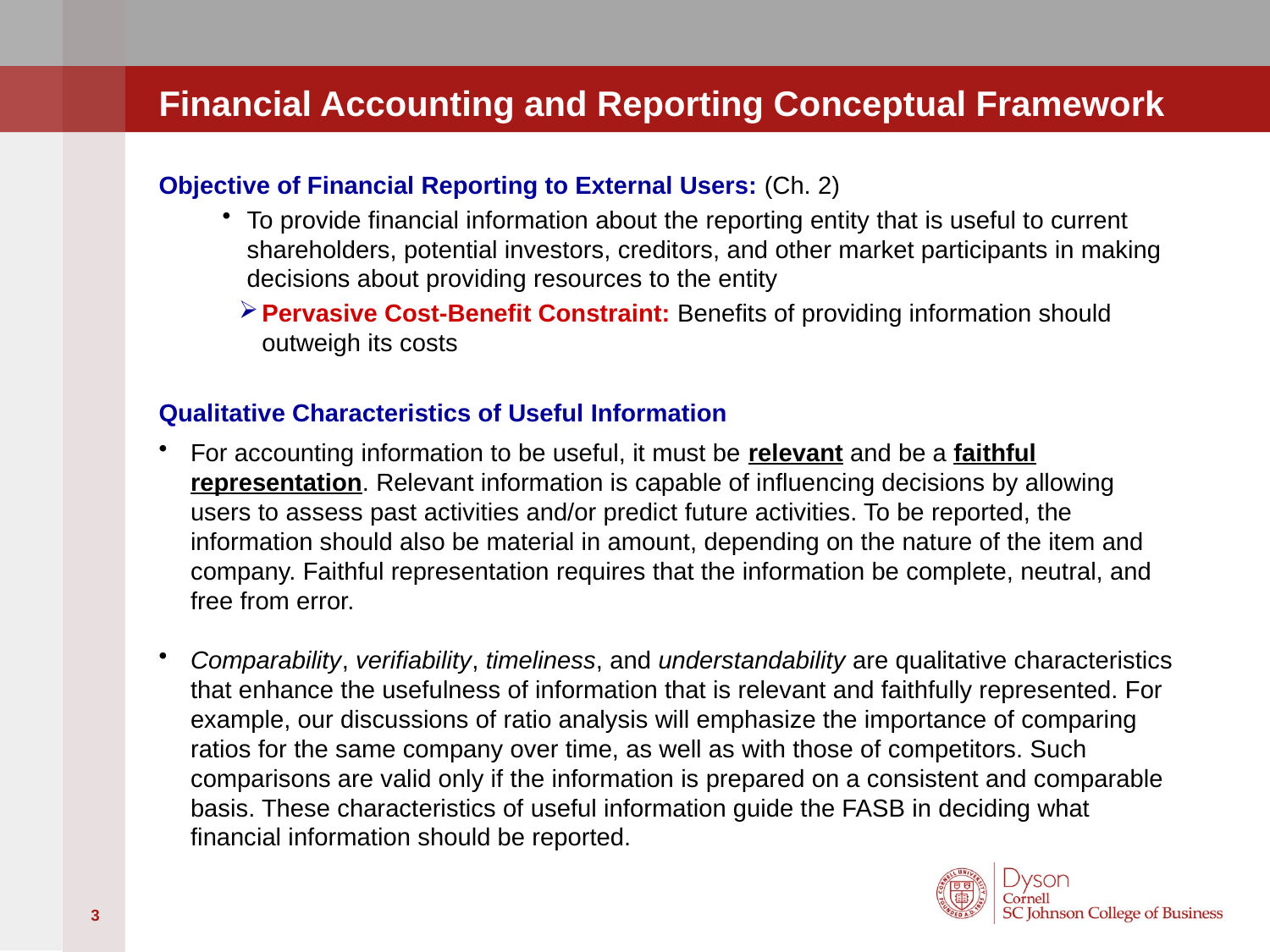

# Financial Accounting and Reporting Conceptual Framework
Objective of Financial Reporting to External Users: (Ch. 2)
To provide financial information about the reporting entity that is useful to current shareholders, potential investors, creditors, and other market participants in making decisions about providing resources to the entity
Pervasive Cost-Benefit Constraint: Benefits of providing information should outweigh its costs

Qualitative Characteristics of Useful Information
For accounting information to be useful, it must be relevant and be a faithful representation. Relevant information is capable of influencing decisions by allowing users to assess past activities and/or predict future activities. To be reported, the information should also be material in amount, depending on the nature of the item and company. Faithful representation requires that the information be complete, neutral, and free from error.

Comparability, verifiability, timeliness, and understandability are qualitative characteristics that enhance the usefulness of information that is relevant and faithfully represented. For example, our discussions of ratio analysis will emphasize the importance of comparing ratios for the same company over time, as well as with those of competitors. Such comparisons are valid only if the information is prepared on a consistent and comparable basis. These characteristics of useful information guide the FASB in deciding what financial information should be reported.
3